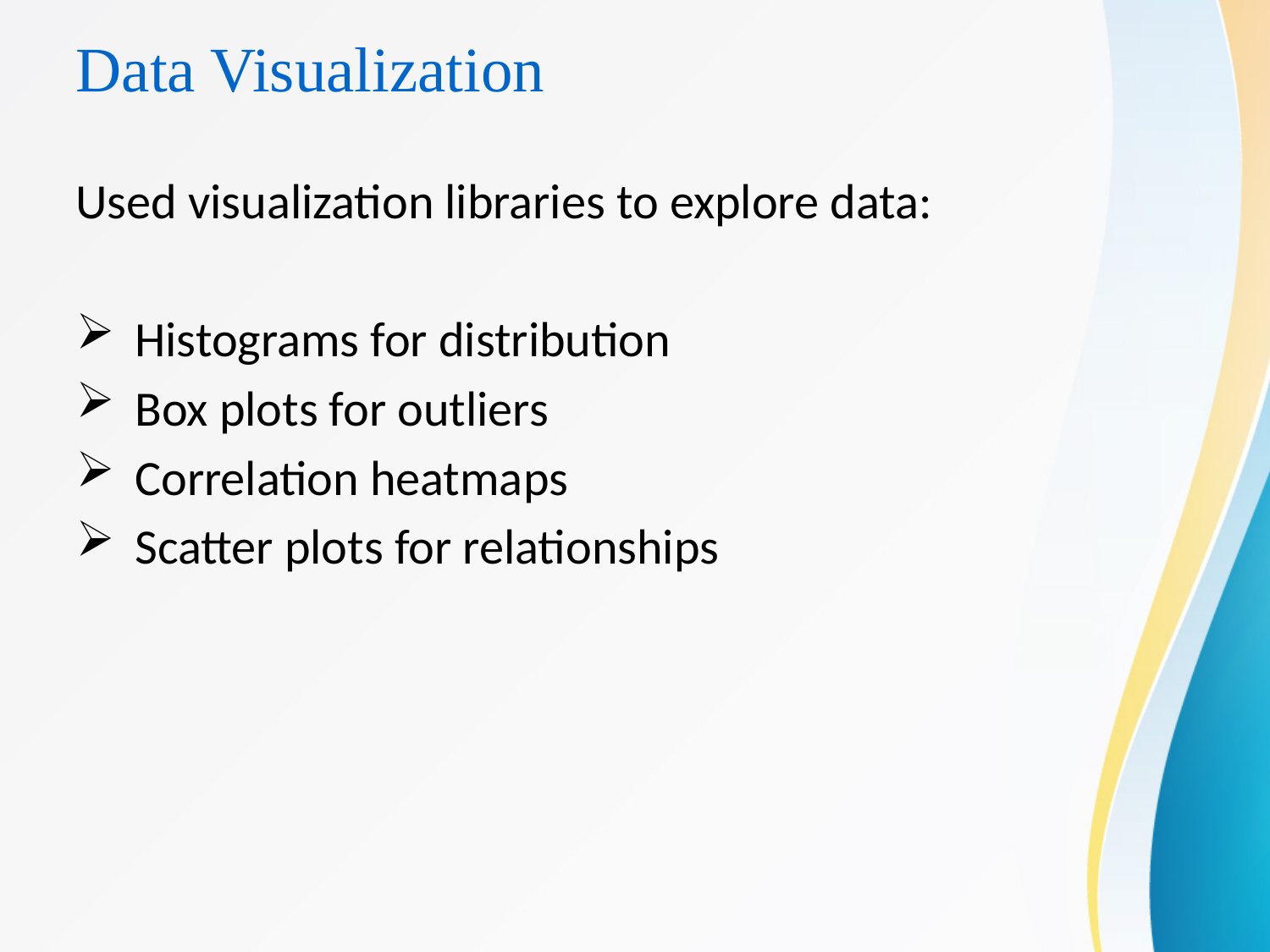

# Data Visualization
Used visualization libraries to explore data:

 Histograms for distribution
 Box plots for outliers
 Correlation heatmaps
 Scatter plots for relationships